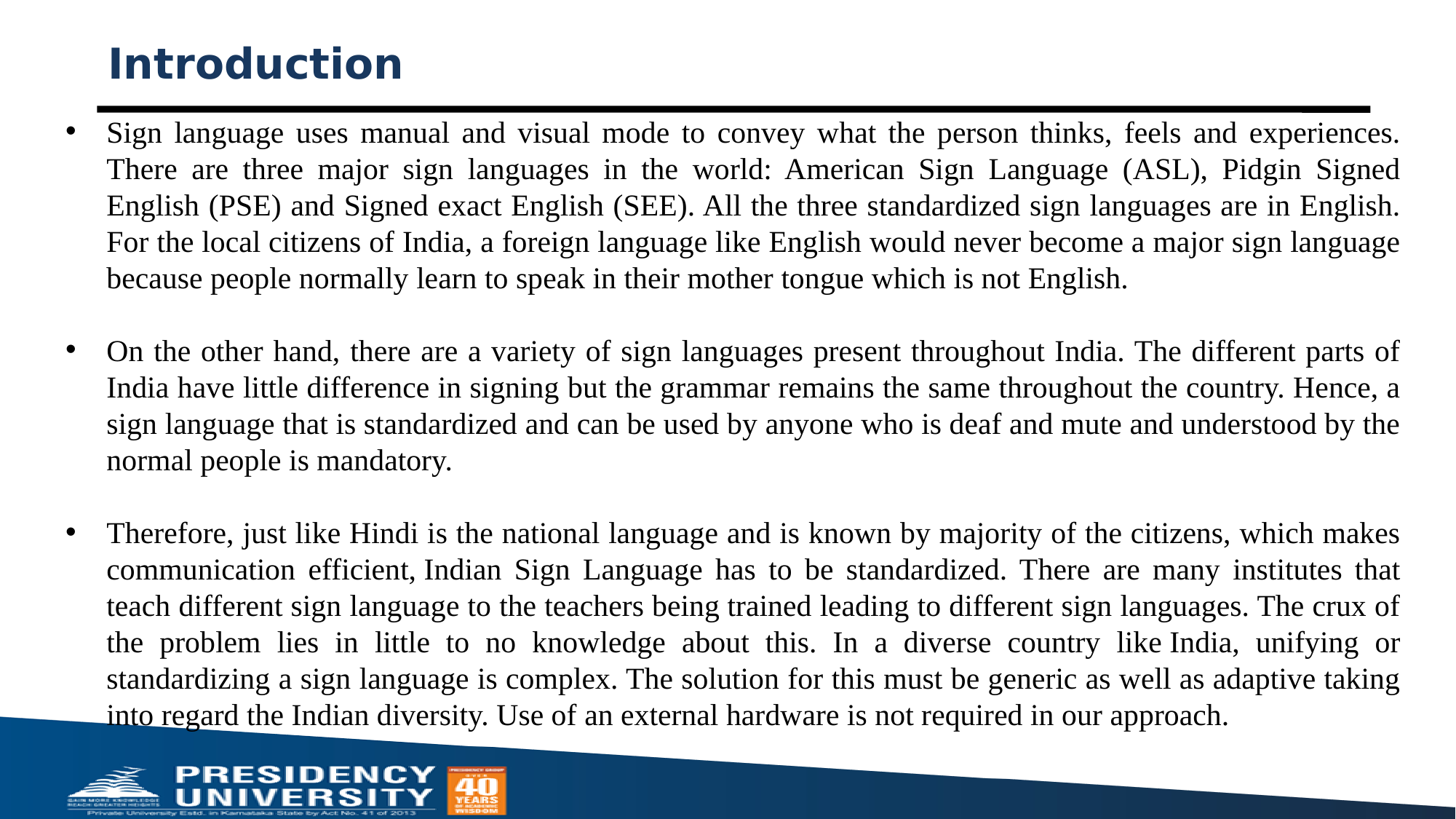

# Introduction
Sign language uses manual and visual mode to convey what the person thinks, feels and experiences. There are three major sign languages in the world: American Sign Language (ASL), Pidgin Signed English (PSE) and Signed exact English (SEE). All the three standardized sign languages are in English. For the local citizens of India, a foreign language like English would never become a major sign language because people normally learn to speak in their mother tongue which is not English.

On the other hand, there are a variety of sign languages present throughout India. The different parts of India have little difference in signing but the grammar remains the same throughout the country. Hence, a sign language that is standardized and can be used by anyone who is deaf and mute and understood by the normal people is mandatory.

Therefore, just like Hindi is the national language and is known by majority of the citizens, which makes communication efficient, Indian Sign Language has to be standardized. There are many institutes that teach different sign language to the teachers being trained leading to different sign languages. The crux of the problem lies in little to no knowledge about this. In a diverse country like India, unifying or standardizing a sign language is complex. The solution for this must be generic as well as adaptive taking into regard the Indian diversity. Use of an external hardware is not required in our approach.